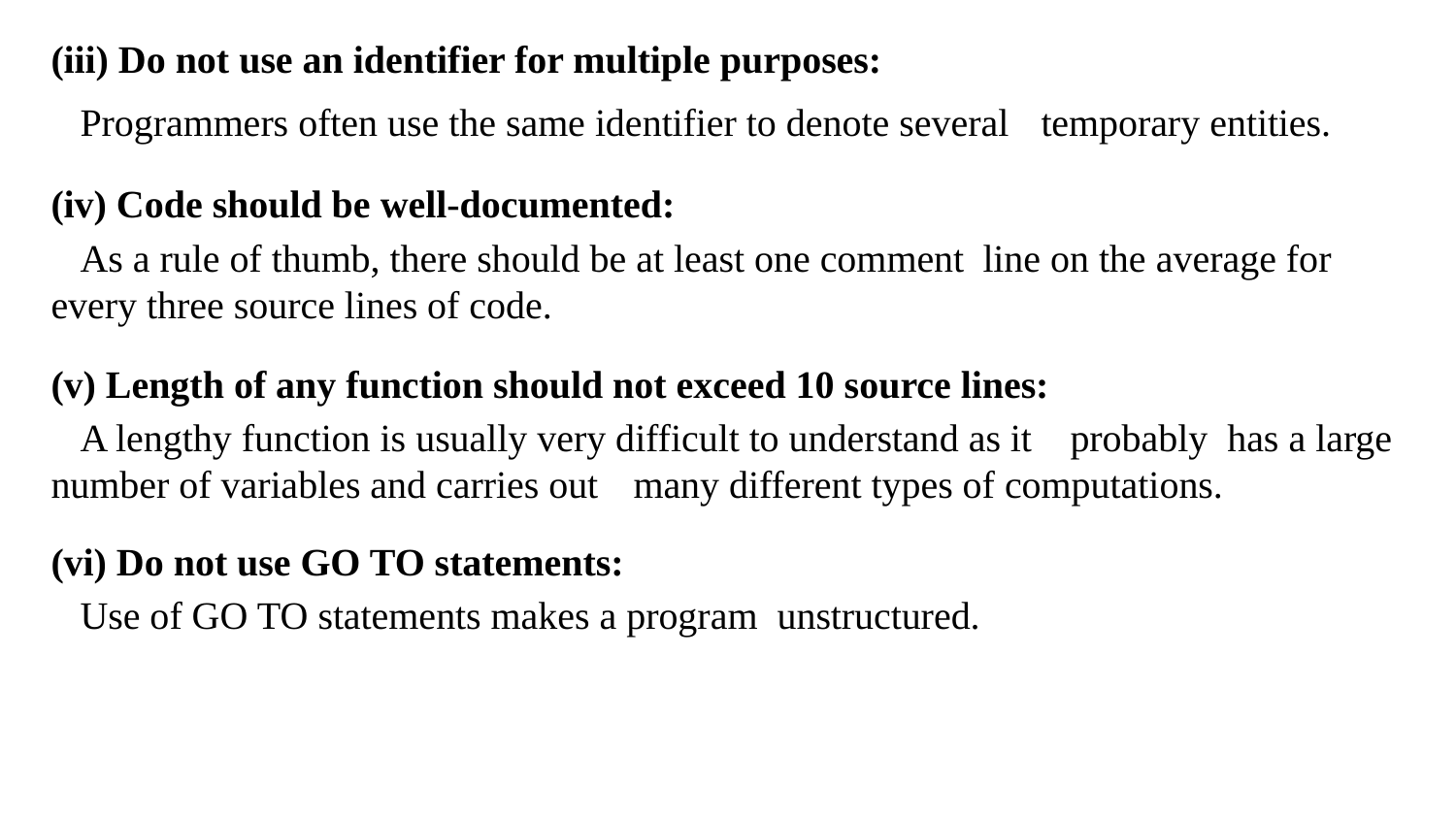

(iii) Do not use an identifier for multiple purposes:

	Programmers often use the same identifier to denote several 	temporary entities.

(iv) Code should be well-documented:
	As a rule of thumb, there should be at least one comment 	line on the average for every three source lines of code.

(v) Length of any function should not exceed 10 source lines:
 	A lengthy function is usually very difficult to understand as it 	probably  has a large number of variables and carries out 	many different types of computations.

(vi) Do not use GO TO statements:
	Use of GO TO statements makes a program  unstructured.